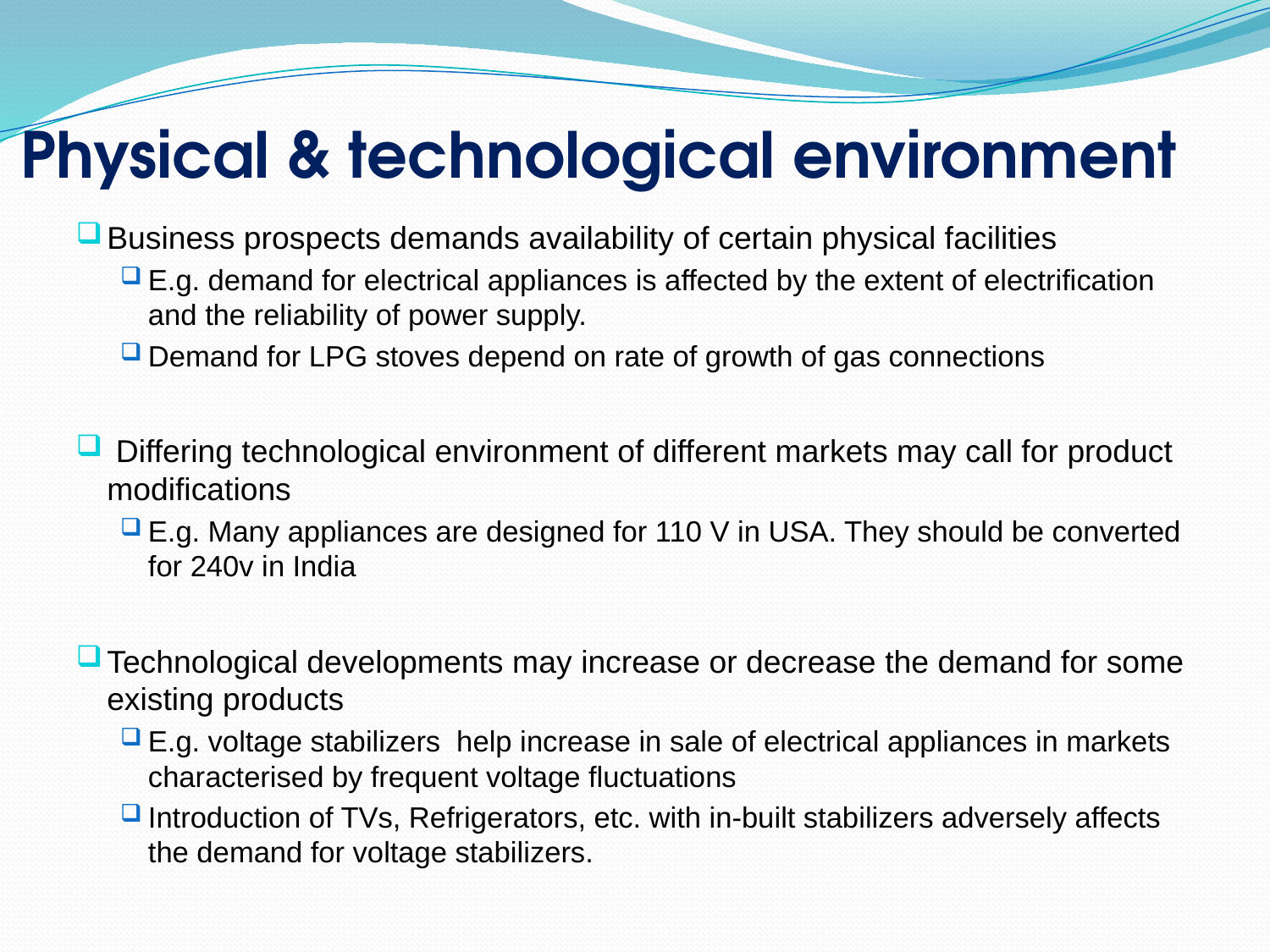

# Physical & technological environment
Business prospects demands availability of certain physical facilities
E.g. demand for electrical appliances is affected by the extent of electrification and the reliability of power supply.
Demand for LPG stoves depend on rate of growth of gas connections

 Differing technological environment of different markets may call for product modifications
E.g. Many appliances are designed for 110 V in USA. They should be converted for 240v in India

Technological developments may increase or decrease the demand for some existing products
E.g. voltage stabilizers  help increase in sale of electrical appliances in markets characterised by frequent voltage fluctuations
Introduction of TVs, Refrigerators, etc. with in-built stabilizers adversely affects the demand for voltage stabilizers.